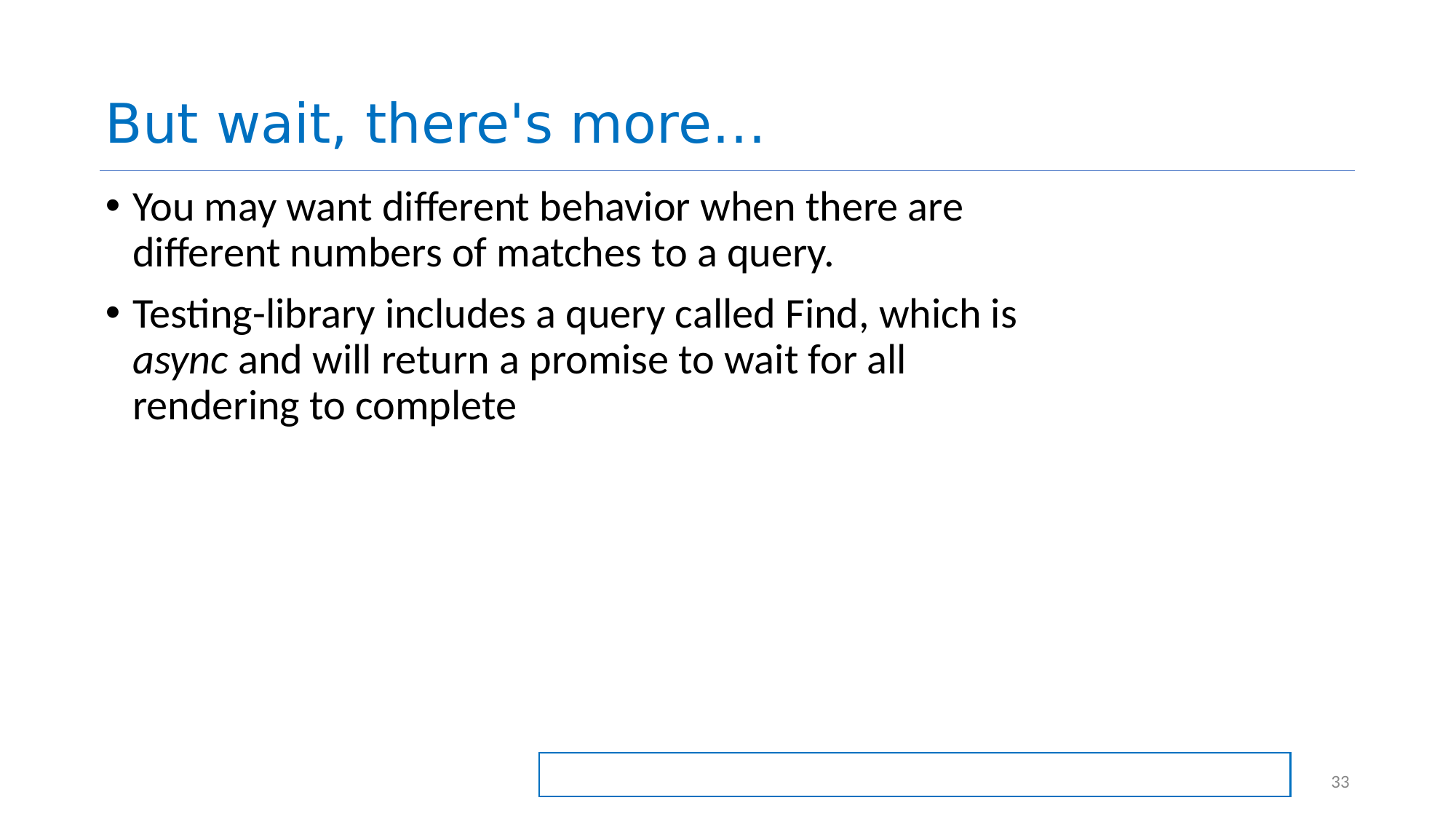

# But wait, there's more…
You may want different behavior when there are different numbers of matches to a query.
Testing-library includes a query called Find, which is async and will return a promise to wait for all rendering to complete
https://testing-library.com/docs/react-testing-library/cheatsheet
33